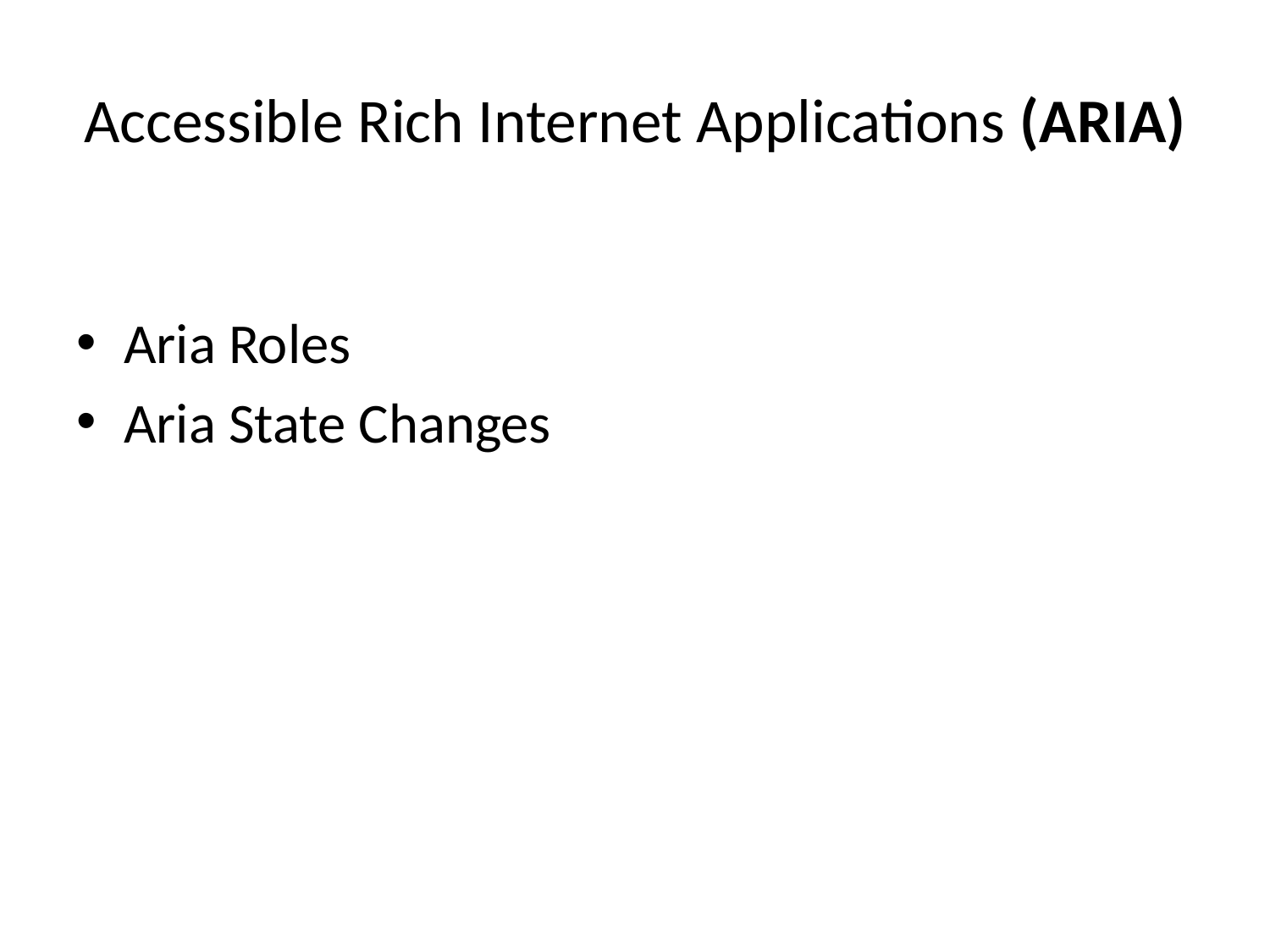

# Accessible Rich Internet Applications (ARIA)

Aria Roles
Aria State Changes